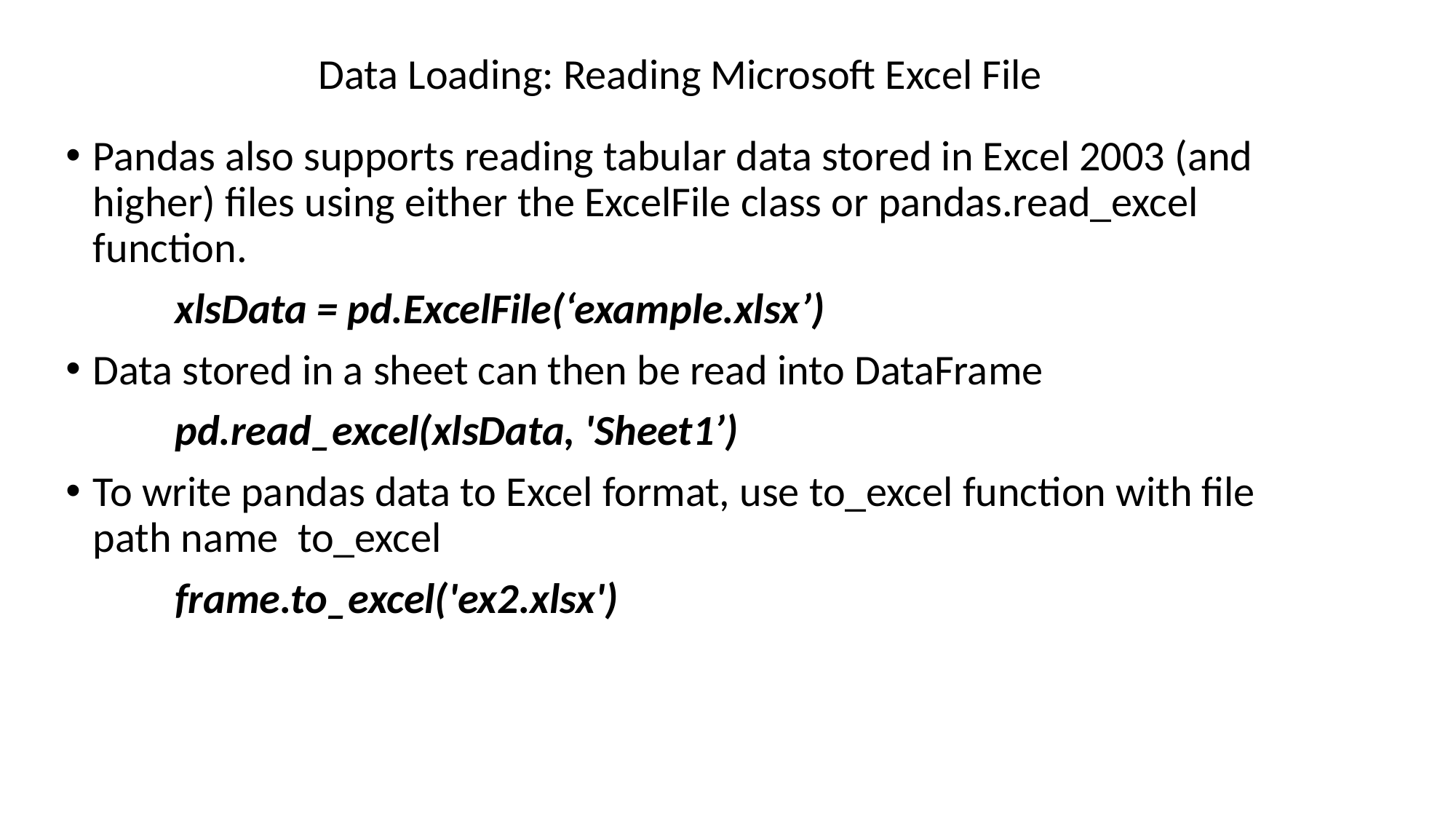

# Data Loading: Reading Microsoft Excel File
Pandas also supports reading tabular data stored in Excel 2003 (and higher) files using either the ExcelFile class or pandas.read_excel function.
	xlsData = pd.ExcelFile(‘example.xlsx’)
Data stored in a sheet can then be read into DataFrame
	pd.read_excel(xlsData, 'Sheet1’)
To write pandas data to Excel format, use to_excel function with file path name  to_excel
	frame.to_excel('ex2.xlsx')